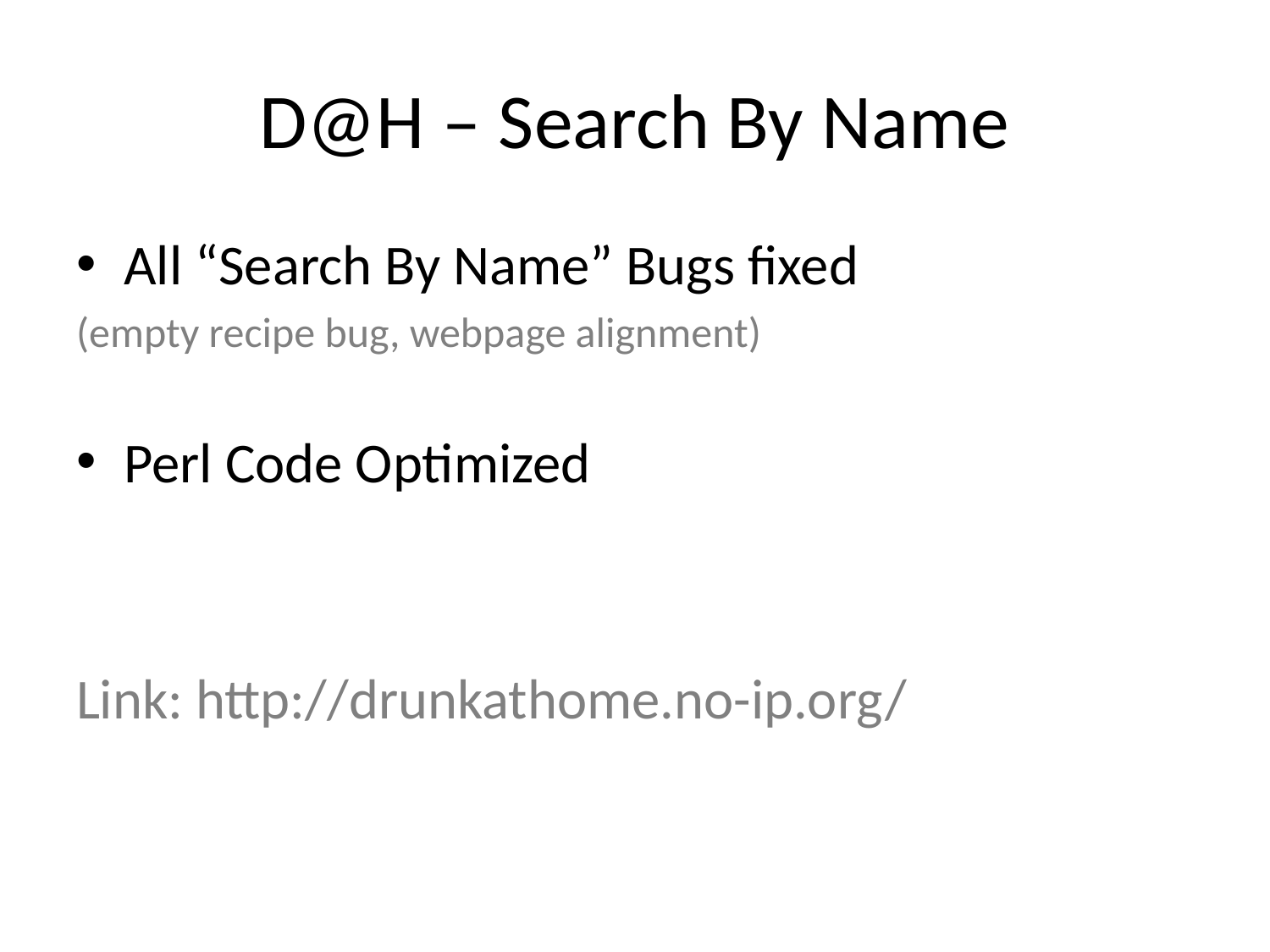

# D@H – Search By Name
All “Search By Name” Bugs fixed
(empty recipe bug, webpage alignment)

Perl Code Optimized

Link: http://drunkathome.no-ip.org/